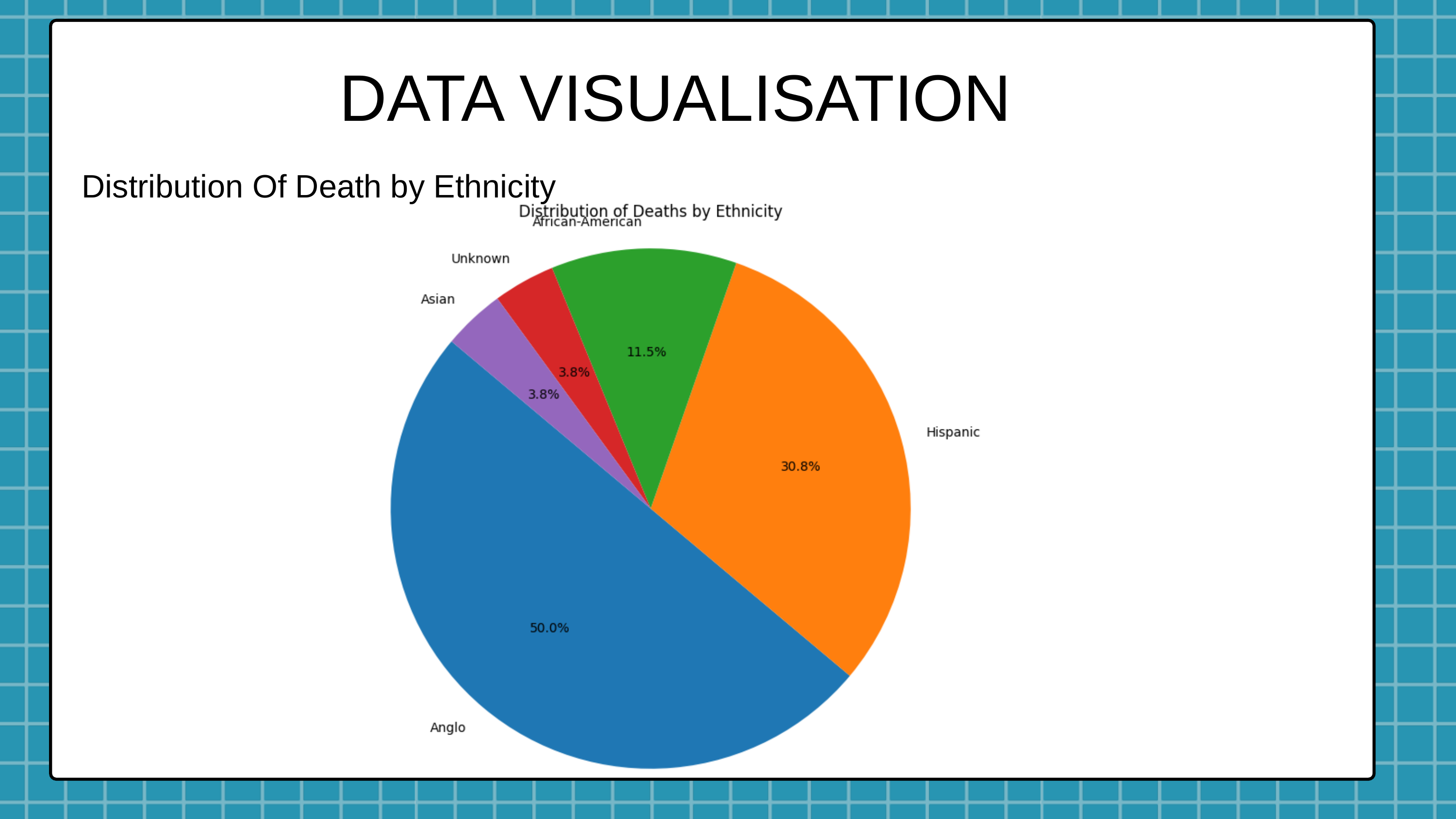

DATA VISUALISATION
Distribution Of Death by Ethnicity